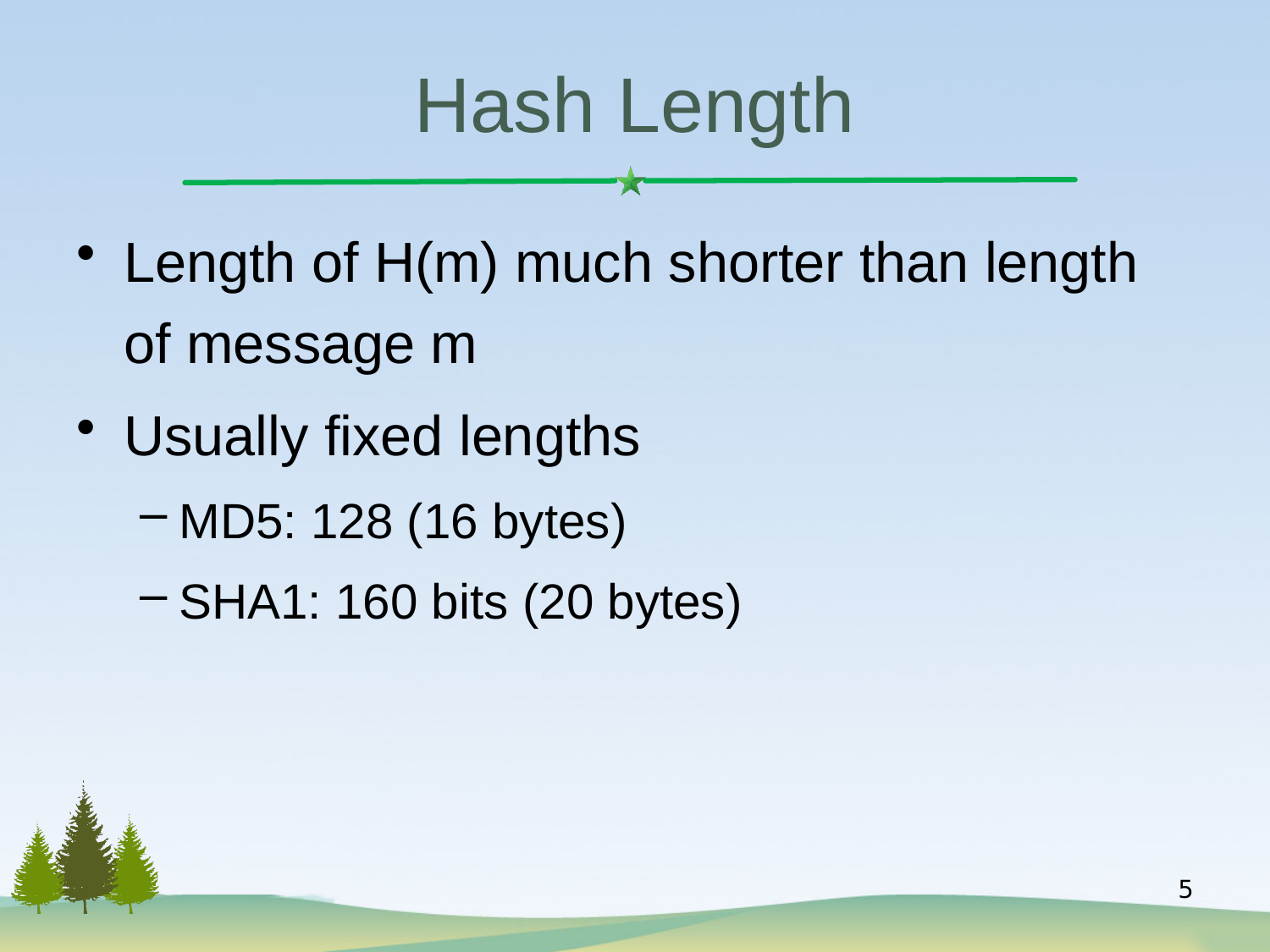

# Hash Length
Length of H(m) much shorter than length of message m
Usually fixed lengths
MD5: 128 (16 bytes)
SHA1: 160 bits (20 bytes)

5